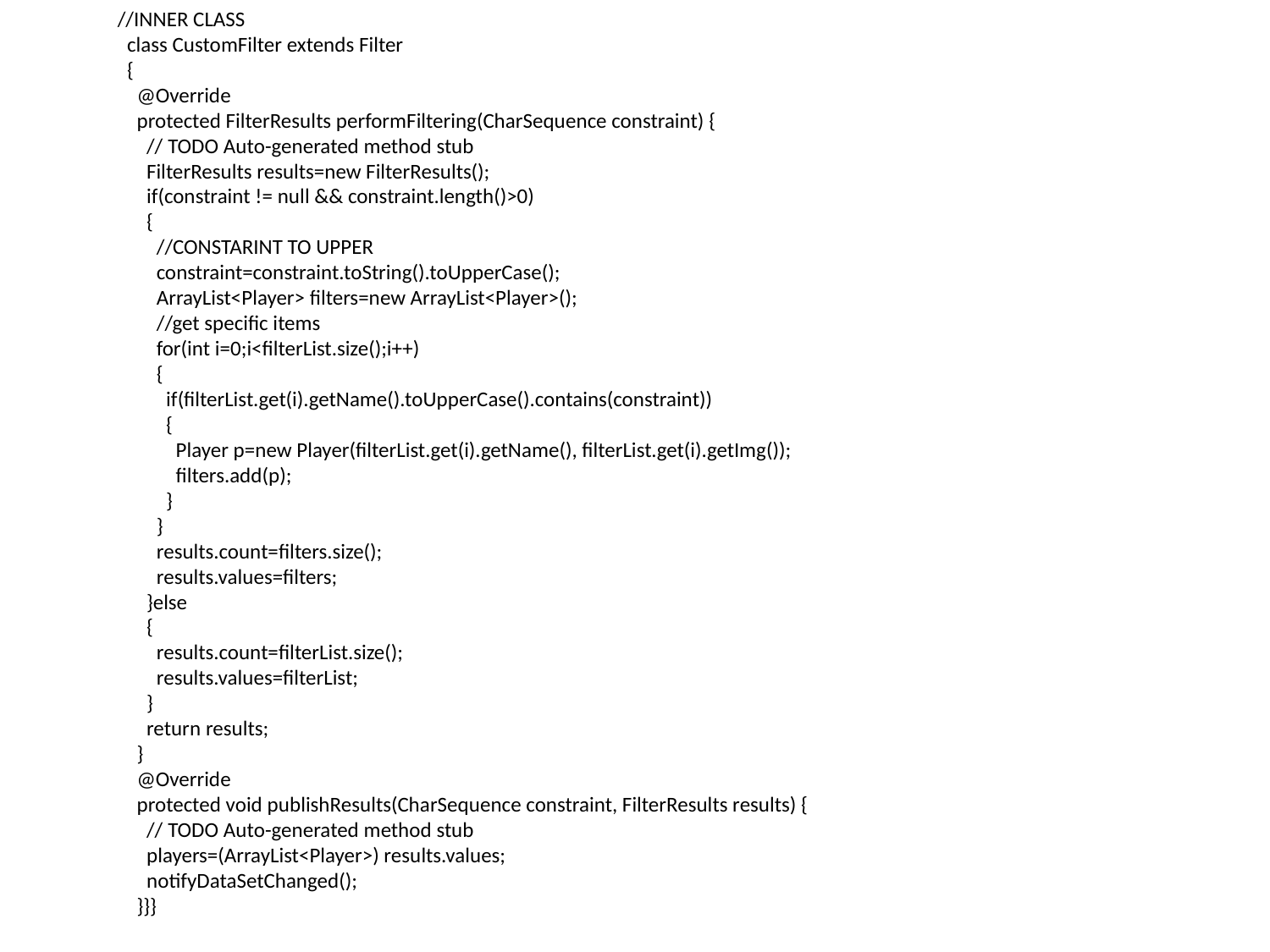

//INNER CLASS
  class CustomFilter extends Filter
  {
    @Override
    protected FilterResults performFiltering(CharSequence constraint) {
      // TODO Auto-generated method stub
      FilterResults results=new FilterResults();
      if(constraint != null && constraint.length()>0)
      {
        //CONSTARINT TO UPPER
        constraint=constraint.toString().toUpperCase();
        ArrayList<Player> filters=new ArrayList<Player>();
        //get specific items
        for(int i=0;i<filterList.size();i++)
        {
          if(filterList.get(i).getName().toUpperCase().contains(constraint))
          {
            Player p=new Player(filterList.get(i).getName(), filterList.get(i).getImg());
            filters.add(p);
          }
        }
        results.count=filters.size();
        results.values=filters;
      }else
      {
        results.count=filterList.size();
        results.values=filterList;
      }
      return results;
    }
    @Override
    protected void publishResults(CharSequence constraint, FilterResults results) {
      // TODO Auto-generated method stub
      players=(ArrayList<Player>) results.values;
      notifyDataSetChanged();
    }}}